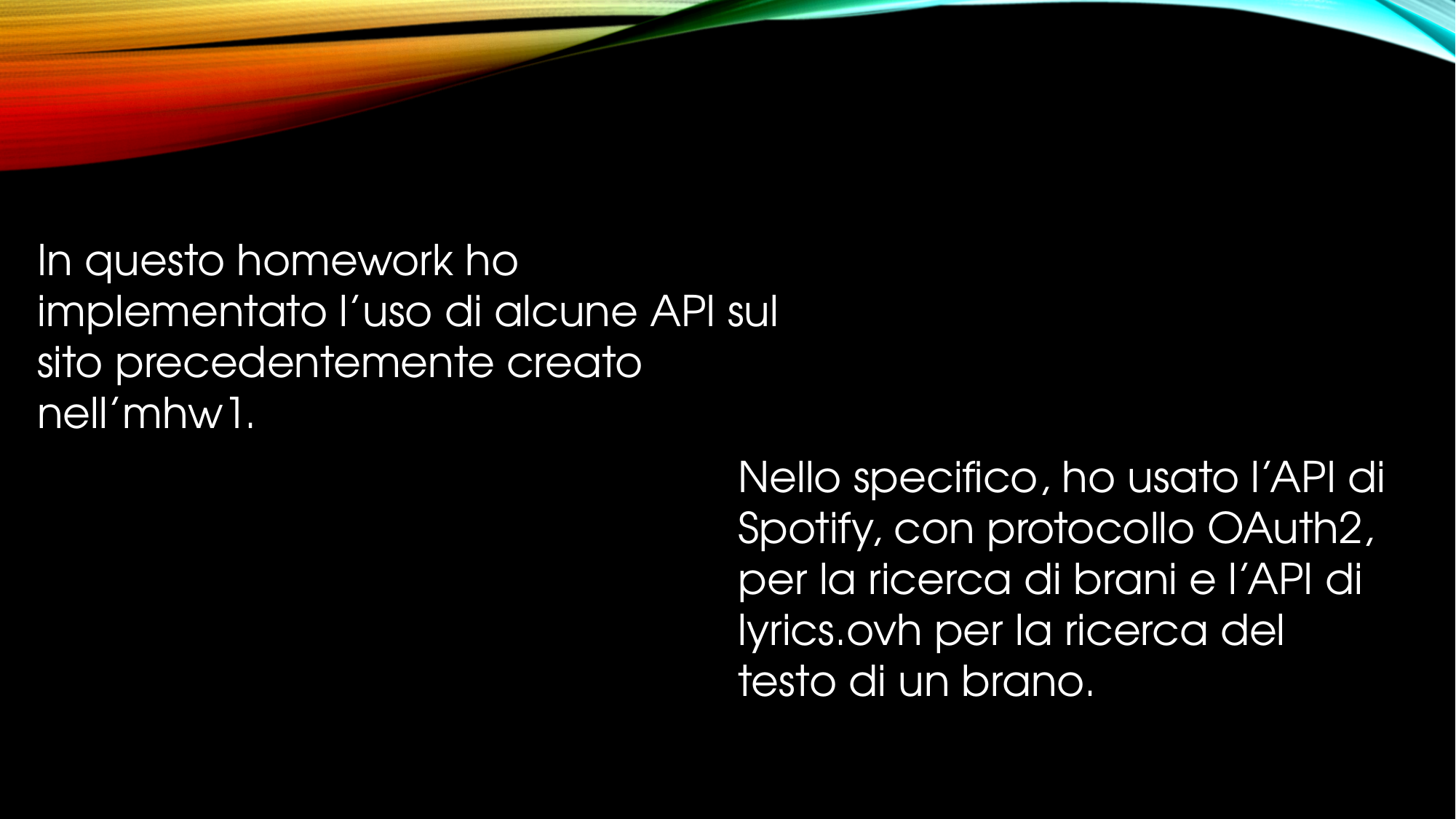

In questo homework ho implementato l’uso di alcune API sul sito precedentemente creato nell’mhw1.
Nello specifico, ho usato l’API di Spotify, con protocollo OAuth2, per la ricerca di brani e l’API di lyrics.ovh per la ricerca del testo di un brano.